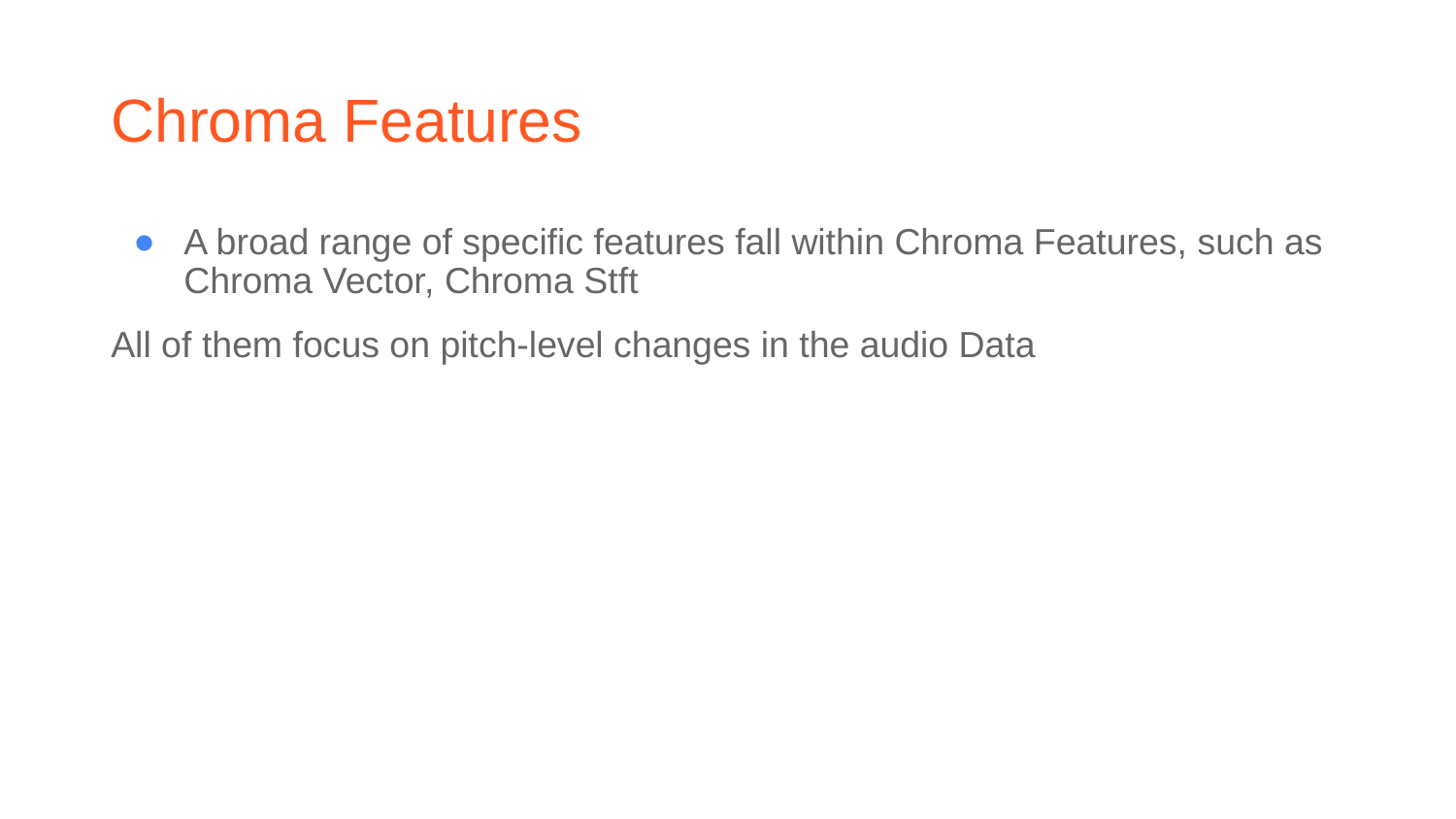

# Chroma Features
A broad range of specific features fall within Chroma Features, such as Chroma Vector, Chroma Stft
All of them focus on pitch-level changes in the audio Data